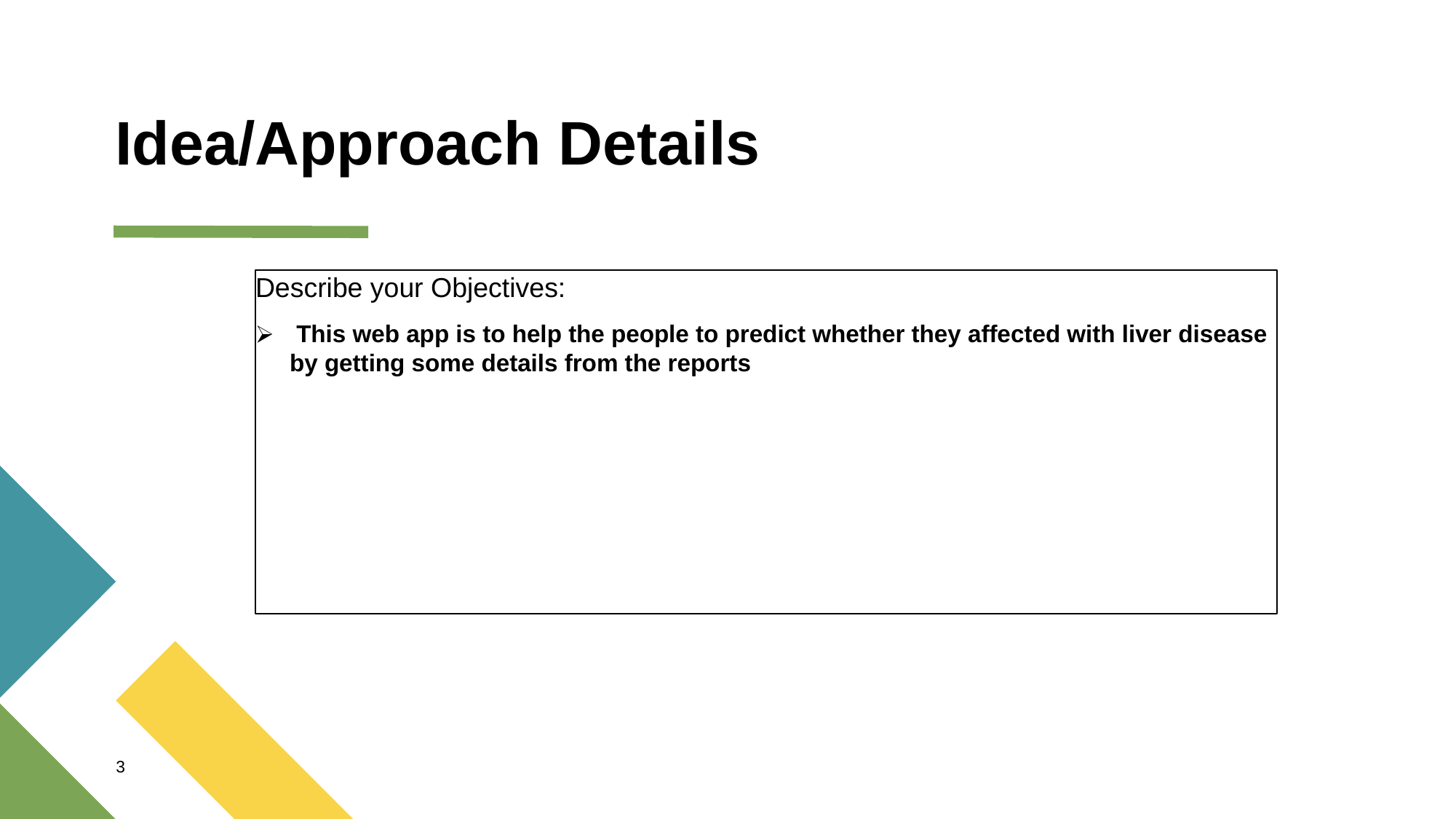

# Idea/Approach Details
Describe your Objectives:
 This web app is to help the people to predict whether they affected with liver disease by getting some details from the reports

3